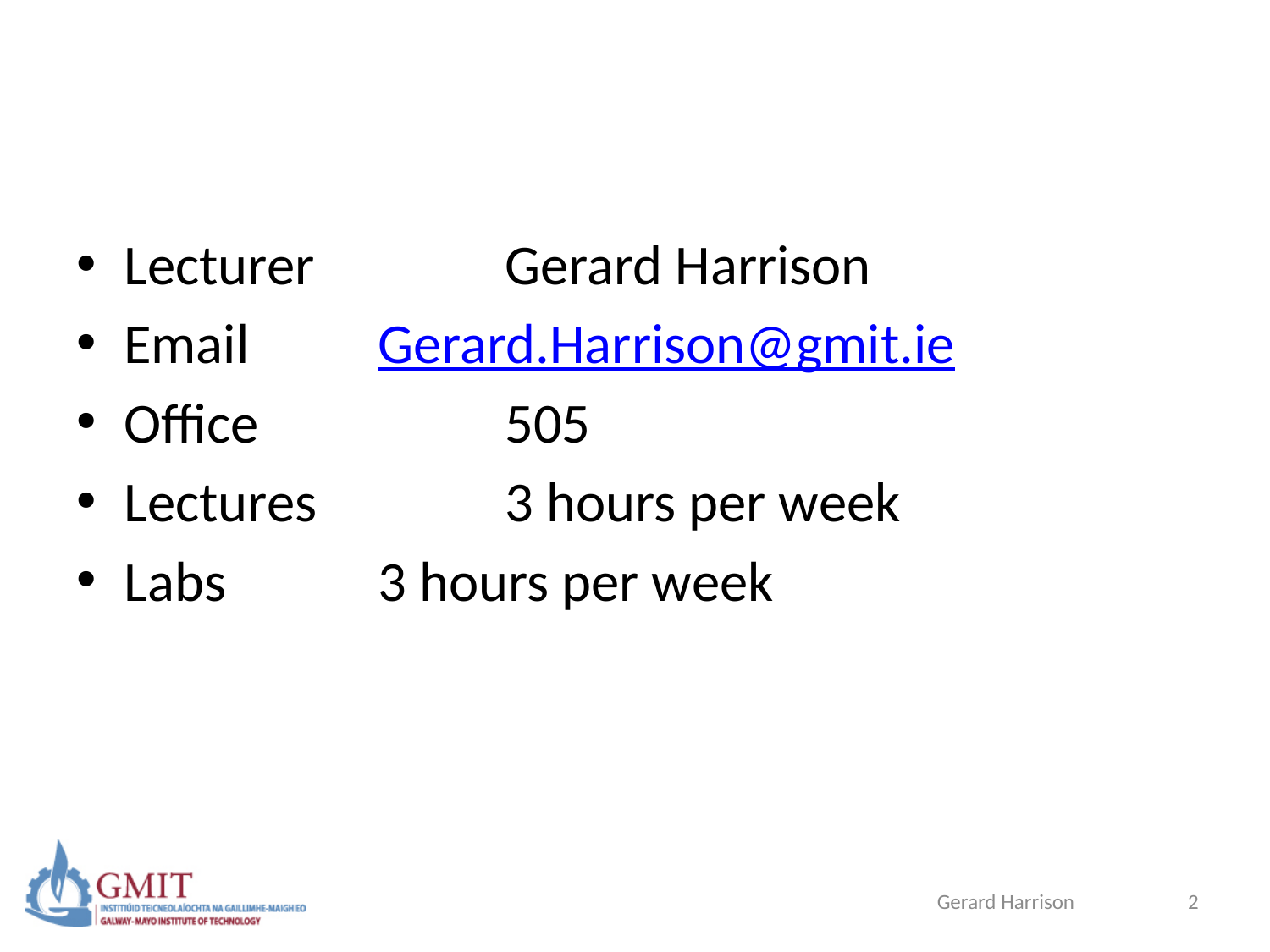

#
Lecturer		Gerard Harrison
Email		Gerard.Harrison@gmit.ie
Office		505
Lectures		3 hours per week
Labs		3 hours per week

Gerard Harrison
2